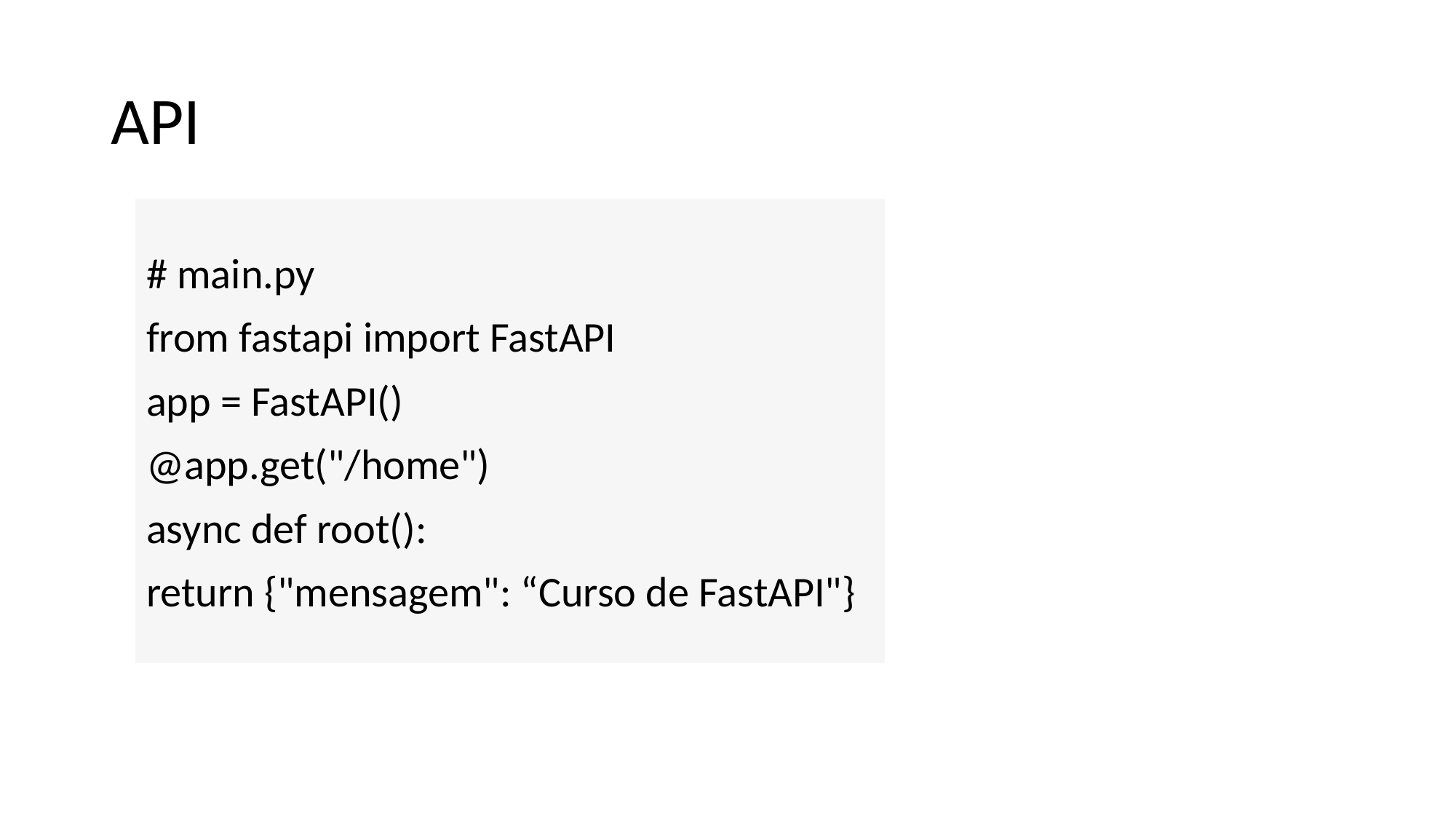

# API
# main.py
from fastapi import FastAPI
app = FastAPI()
@app.get("/home")
async def root():
return {"mensagem": “Curso de FastAPI"}